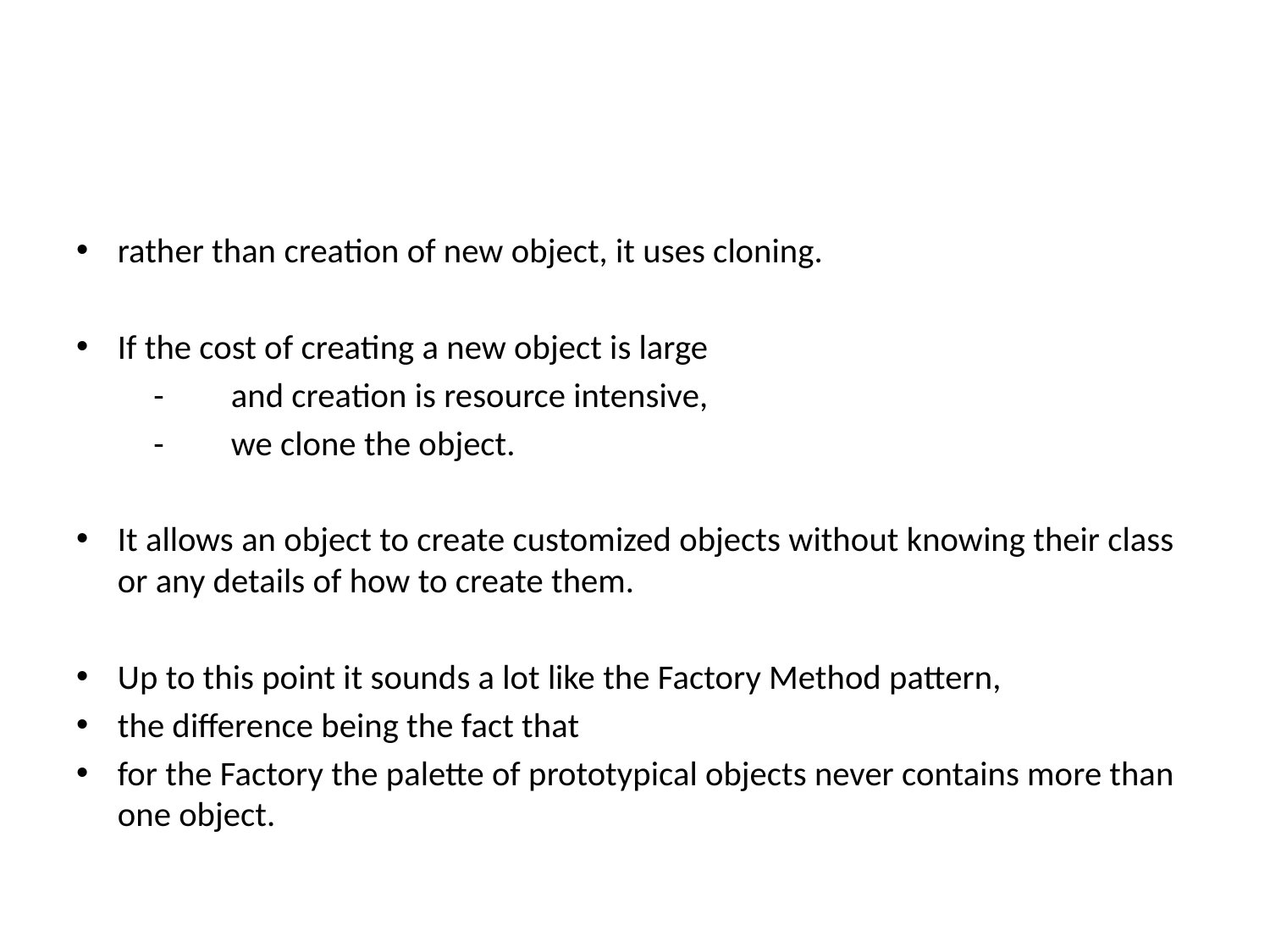

#
rather than creation of new object, it uses cloning.

If the cost of creating a new object is large
	-	and creation is resource intensive,
	-	we clone the object.

It allows an object to create customized objects without knowing their class or any details of how to create them.

Up to this point it sounds a lot like the Factory Method pattern,
the difference being the fact that
for the Factory the palette of prototypical objects never contains more than one object.